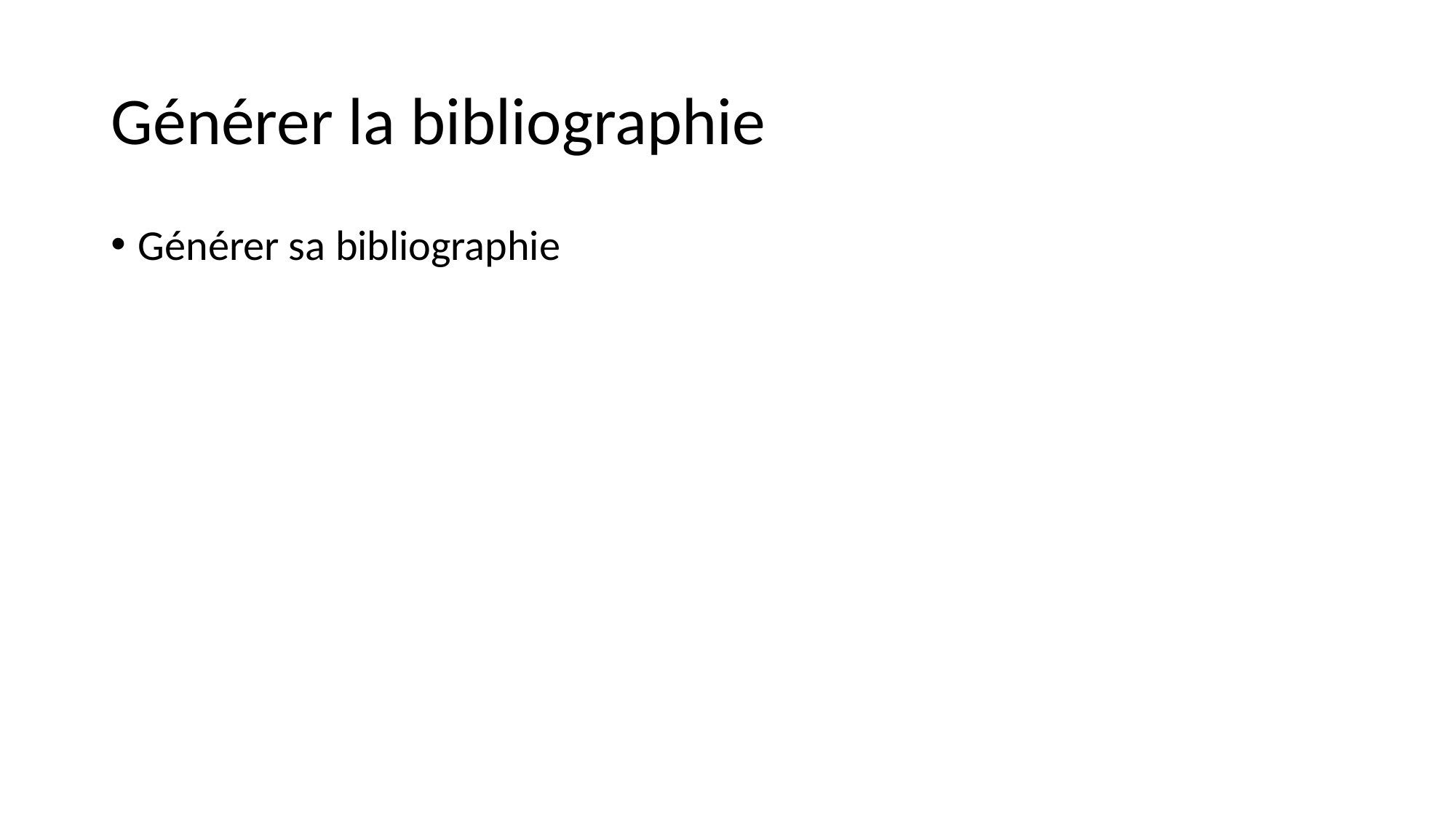

# Générer la bibliographie
Générer sa bibliographie